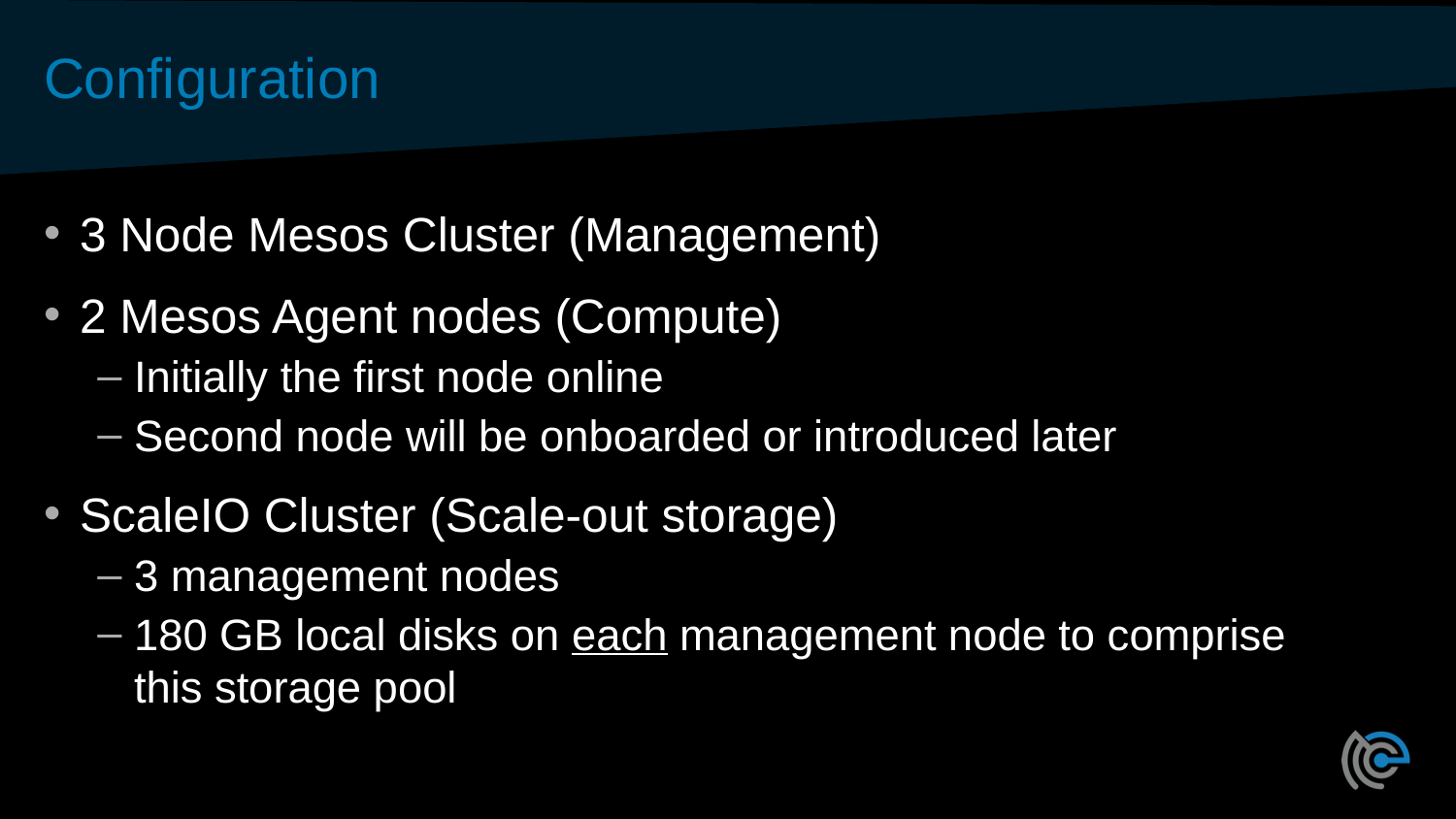

# Configuration
3 Node Mesos Cluster (Management)
2 Mesos Agent nodes (Compute)
Initially the first node online
Second node will be onboarded or introduced later
ScaleIO Cluster (Scale-out storage)
3 management nodes
180 GB local disks on each management node to comprise this storage pool